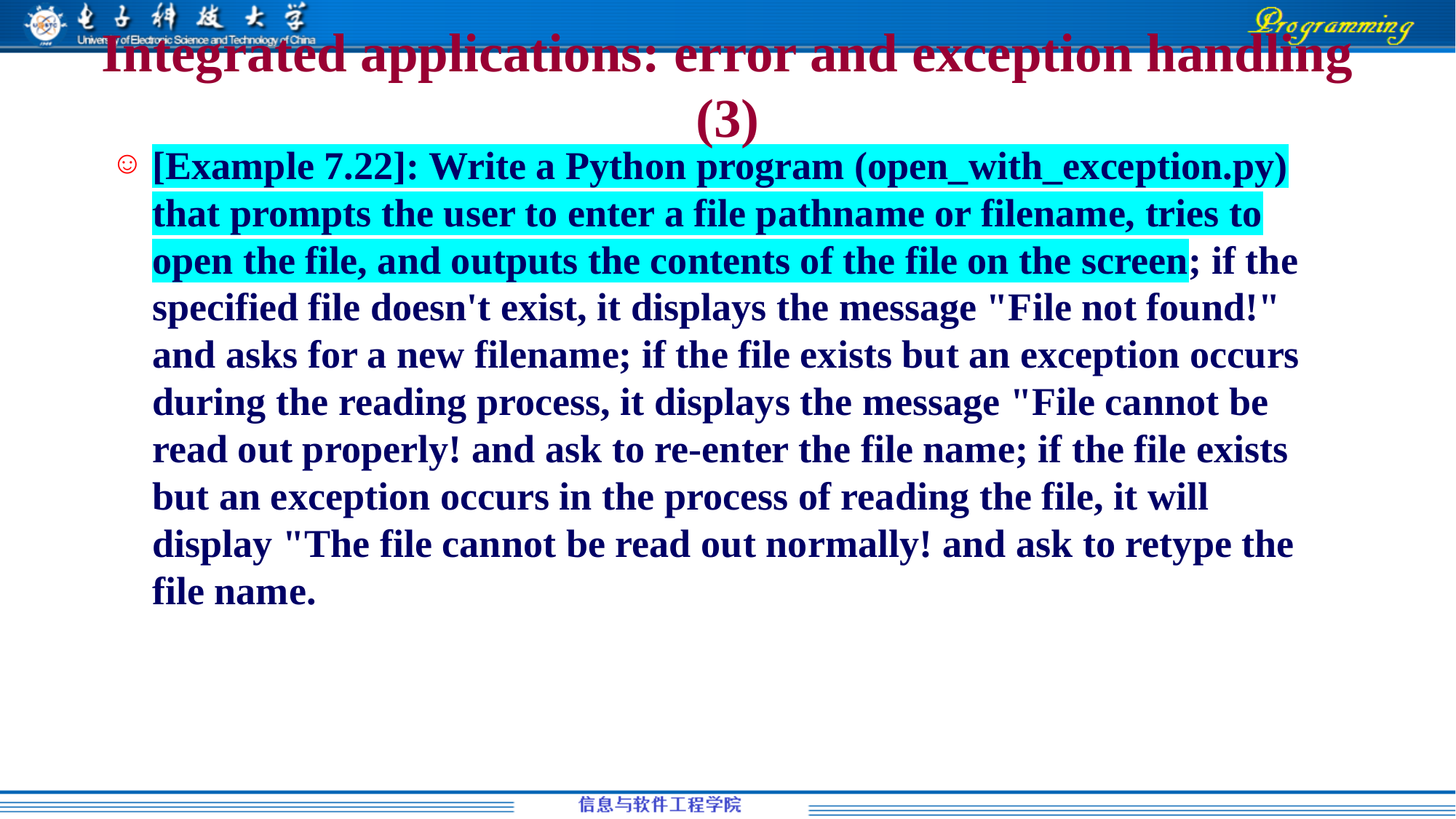

Integrated applications: error and exception handling (3)
[Example 7.22]: Write a Python program (open_with_exception.py) that prompts the user to enter a file pathname or filename, tries to open the file, and outputs the contents of the file on the screen; if the specified file doesn't exist, it displays the message "File not found!" and asks for a new filename; if the file exists but an exception occurs during the reading process, it displays the message "File cannot be read out properly! and ask to re-enter the file name; if the file exists but an exception occurs in the process of reading the file, it will display "The file cannot be read out normally! and ask to retype the file name.